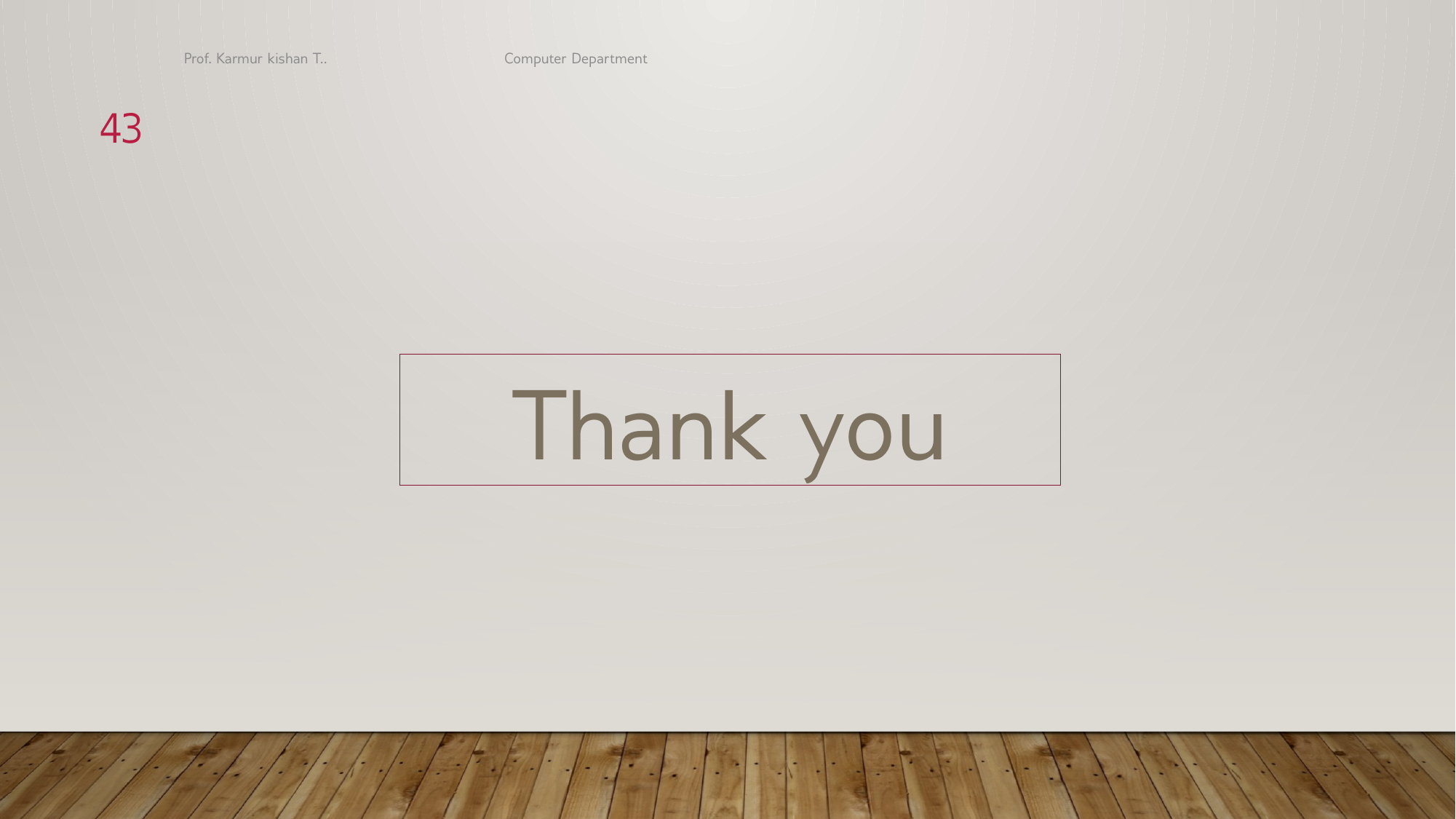

Prof. Karmur kishan T..                                       Computer Department
43
Thank you